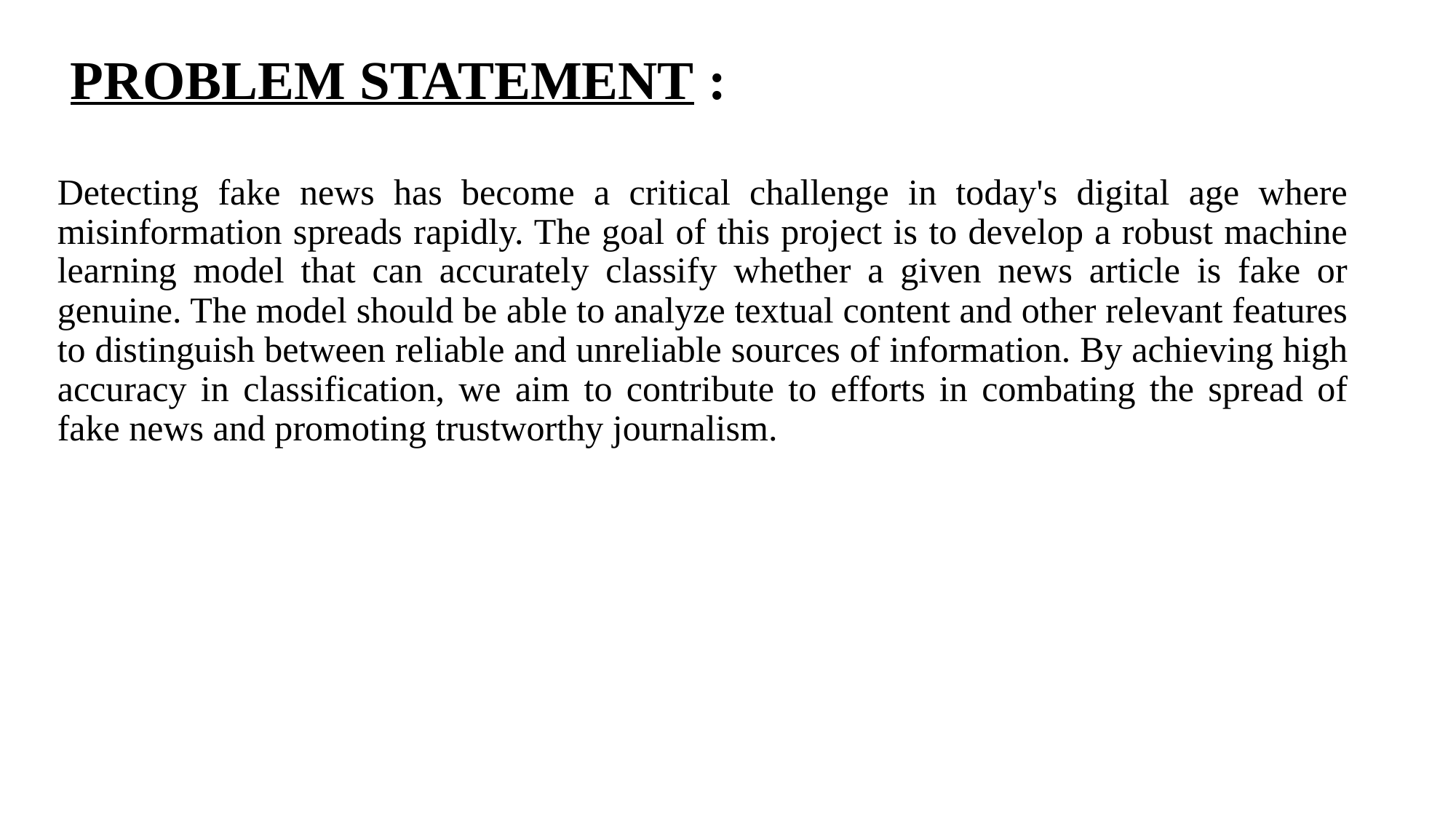

# PROBLEM STATEMENT :
Detecting fake news has become a critical challenge in today's digital age where misinformation spreads rapidly. The goal of this project is to develop a robust machine learning model that can accurately classify whether a given news article is fake or genuine. The model should be able to analyze textual content and other relevant features to distinguish between reliable and unreliable sources of information. By achieving high accuracy in classification, we aim to contribute to efforts in combating the spread of fake news and promoting trustworthy journalism.